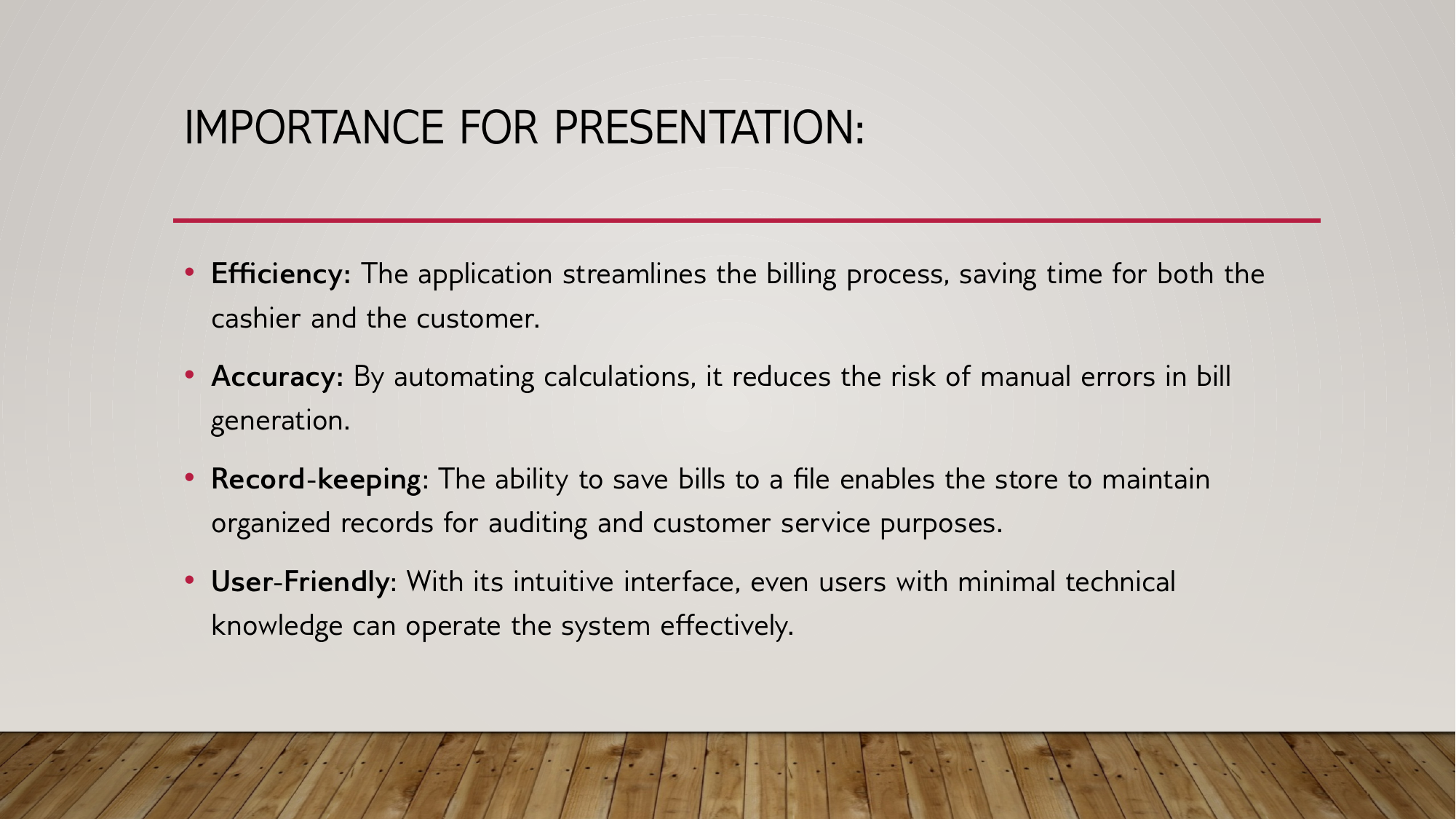

# Importance for Presentation:
Efficiency: The application streamlines the billing process, saving time for both the cashier and the customer.
Accuracy: By automating calculations, it reduces the risk of manual errors in bill generation.
Record-keeping: The ability to save bills to a file enables the store to maintain organized records for auditing and customer service purposes.
User-Friendly: With its intuitive interface, even users with minimal technical knowledge can operate the system effectively.